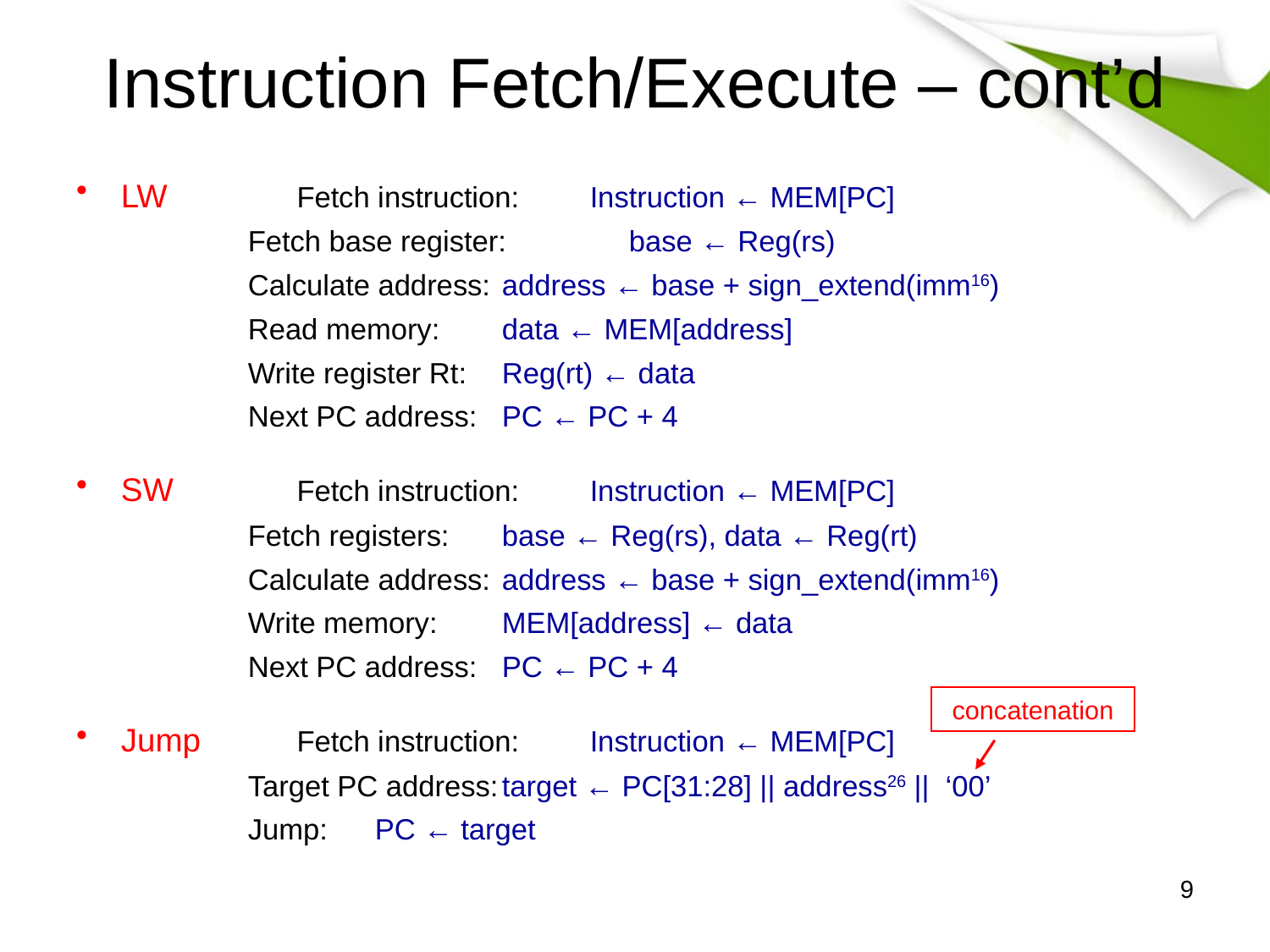

# Instruction Fetch/Execute – cont’d
LW	Fetch instruction:	Instruction ← MEM[PC]
		Fetch base register:	base ← Reg(rs)
		Calculate address:	address ← base + sign_extend(imm16)
		Read memory:	data ← MEM[address]
		Write register Rt:	Reg(rt) ← data
		Next PC address:	PC ← PC + 4
SW	Fetch instruction:	Instruction ← MEM[PC]
		Fetch registers:	base ← Reg(rs), data ← Reg(rt)
		Calculate address:	address ← base + sign_extend(imm16)
		Write memory:	MEM[address] ← data
		Next PC address:	PC ← PC + 4
Jump	Fetch instruction:	Instruction ← MEM[PC]
		Target PC address:	target ← PC[31:28] || address26 ||  ‘00’
		Jump:	PC ← target
concatenation

9